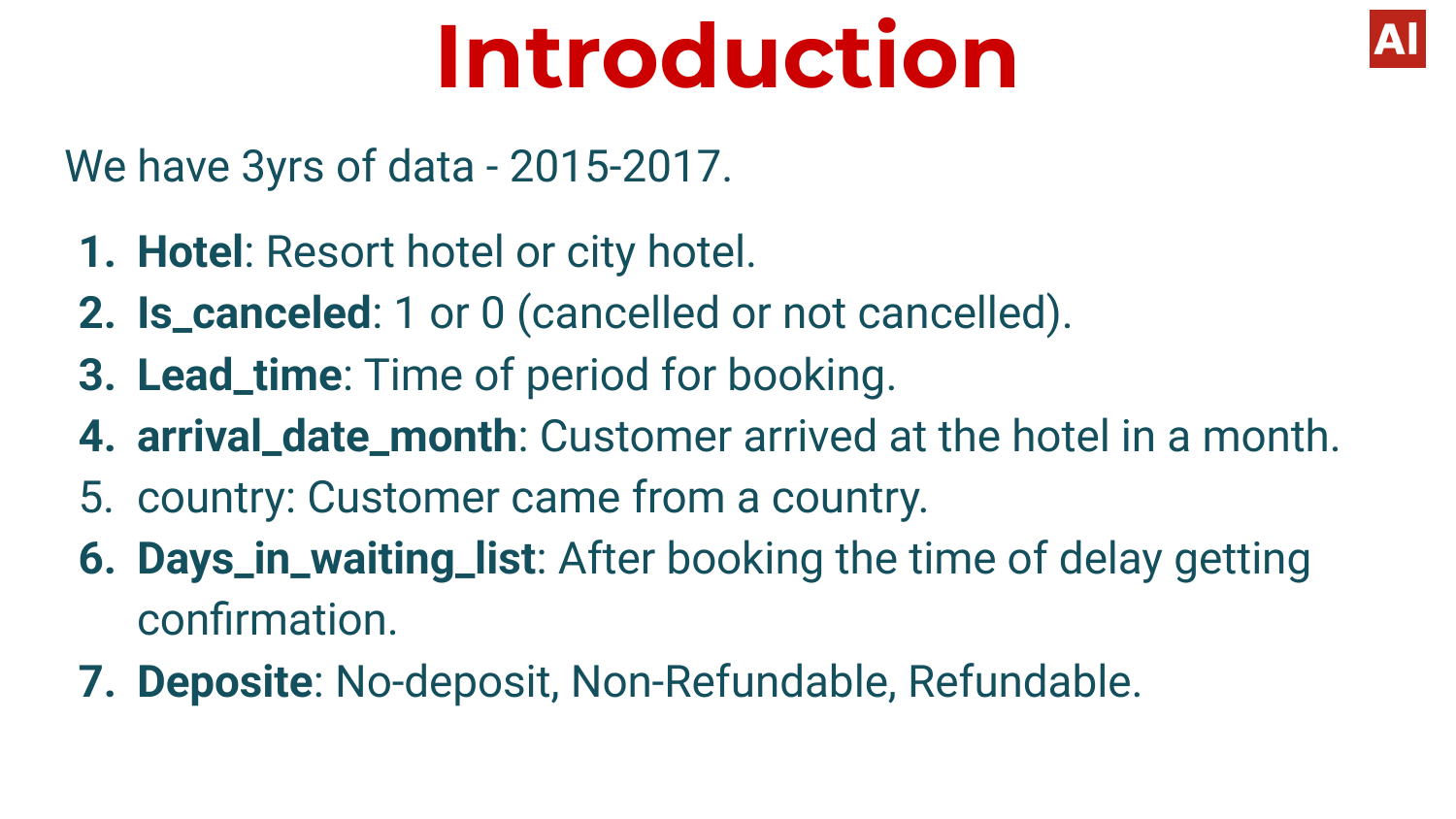

# Introduction
We have 3yrs of data - 2015-2017.
Hotel: Resort hotel or city hotel.
Is_canceled: 1 or 0 (cancelled or not cancelled).
Lead_time: Time of period for booking.
arrival_date_month: Customer arrived at the hotel in a month.
country: Customer came from a country.
Days_in_waiting_list: After booking the time of delay getting confirmation.
Deposite: No-deposit, Non-Refundable, Refundable.